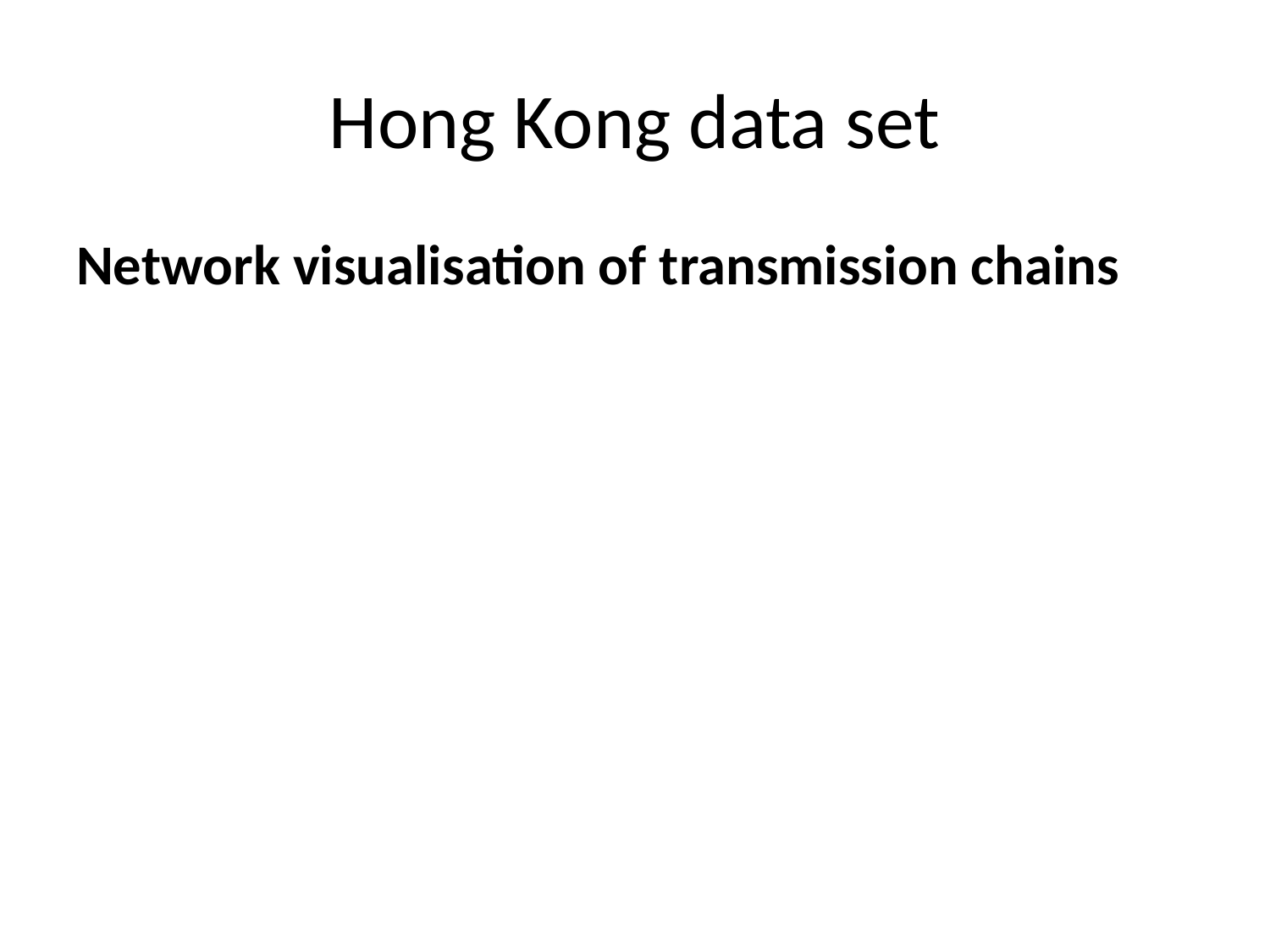

# Hong Kong data set
Network visualisation of transmission chains